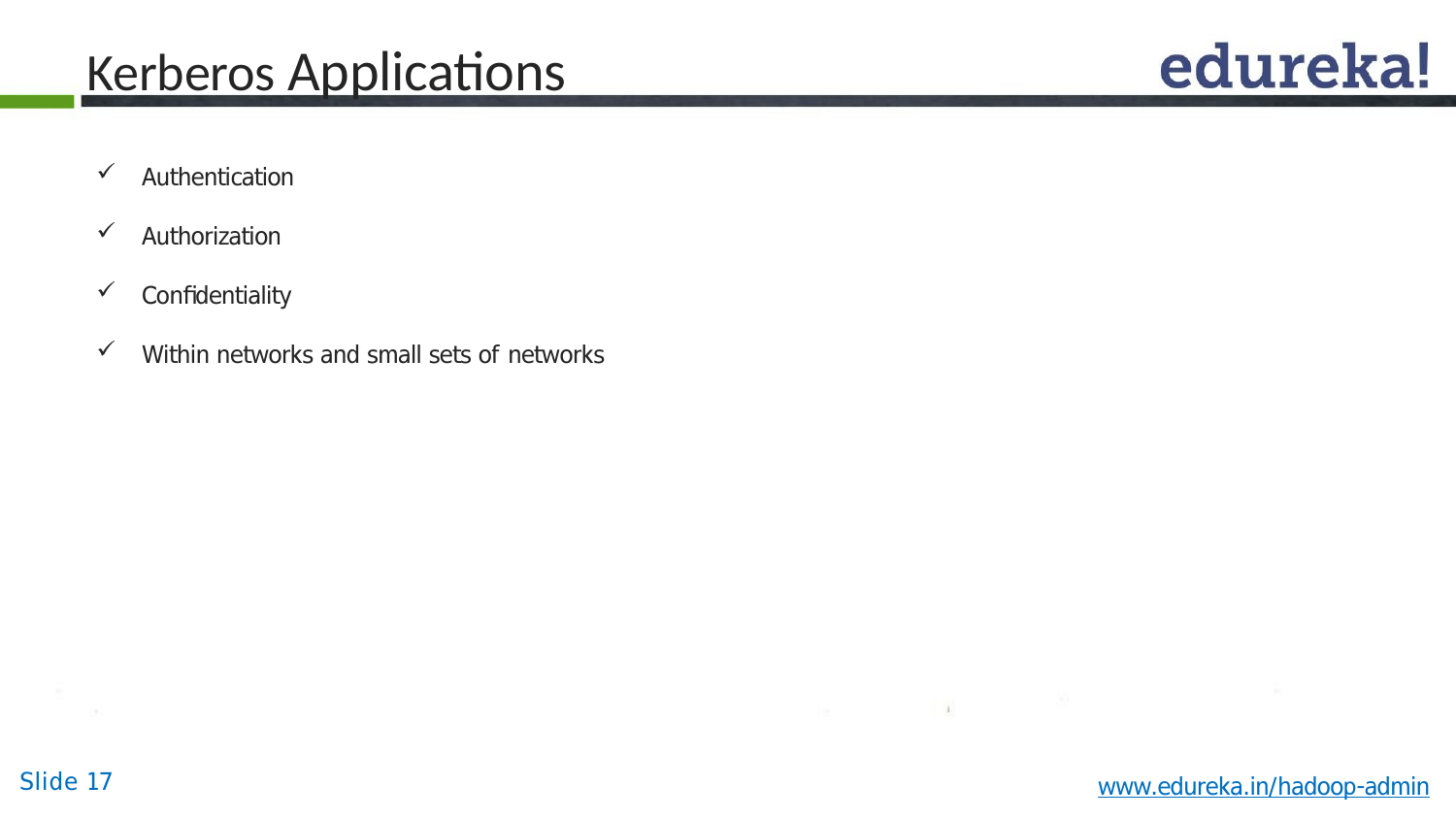

# Kerberos Applications
Authentication

Authorization

Confidentiality

Within networks and small sets of networks
Slide 17
www.edureka.in/hadoop-admin